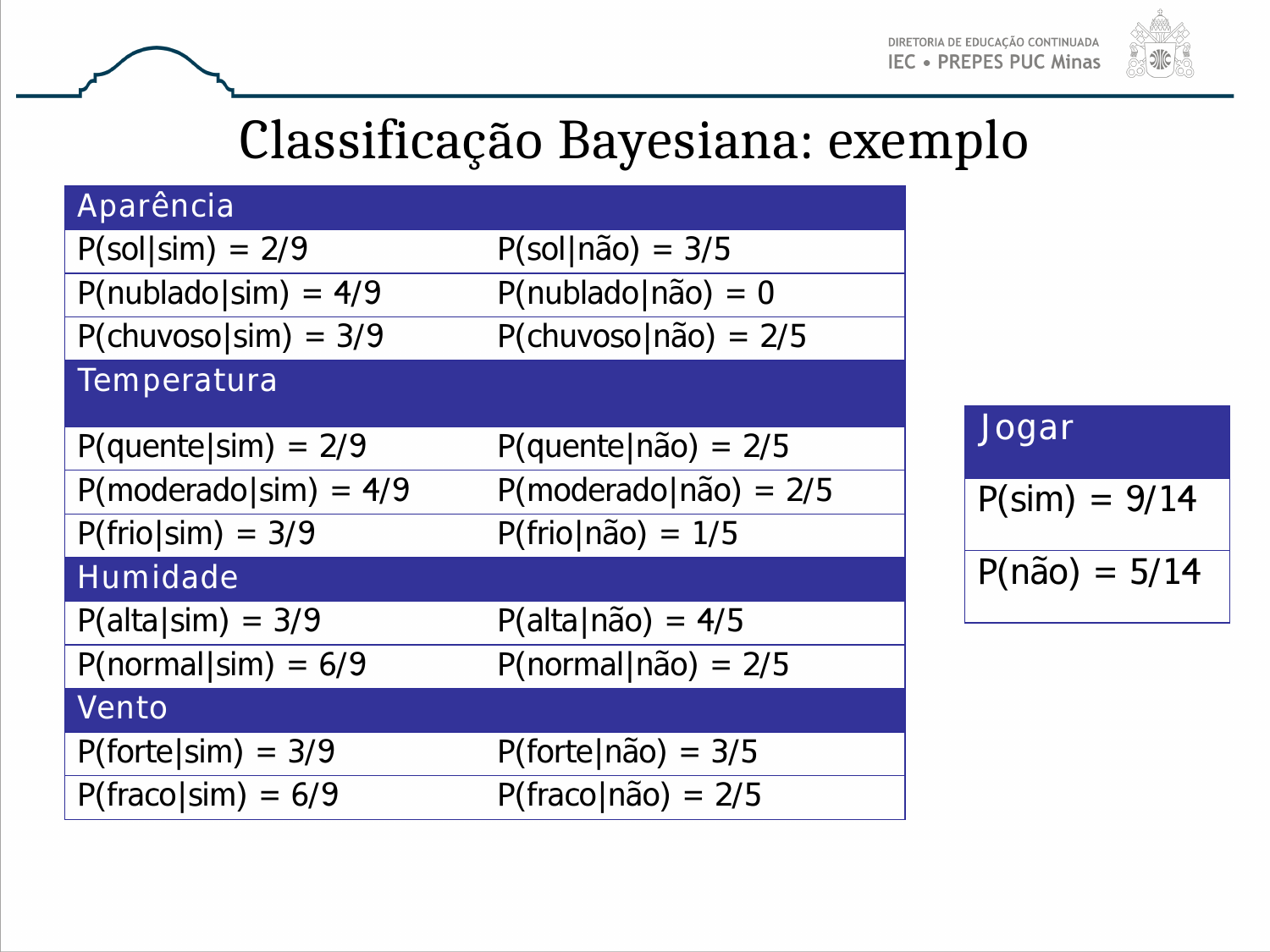

# Classificação Bayesiana: exemplo
| Aparência |  |
| --- | --- |
| P(sol|sim) = 2/9 | P(sol|não) = 3/5 |
| P(nublado|sim) = 4/9 | P(nublado|não) = 0 |
| P(chuvoso|sim) = 3/9 | P(chuvoso|não) = 2/5 |
| Temperatura |  |
| P(quente|sim) = 2/9 | P(quente|não) = 2/5 |
| P(moderado|sim) = 4/9 | P(moderado|não) = 2/5 |
| P(frio|sim) = 3/9 | P(frio|não) = 1/5 |
| Humidade |  |
| P(alta|sim) = 3/9 | P(alta|não) = 4/5 |
| P(normal|sim) = 6/9 | P(normal|não) = 2/5 |
| Vento |  |
| P(forte|sim) = 3/9 | P(forte|não) = 3/5 |
| P(fraco|sim) = 6/9 | P(fraco|não) = 2/5 |
| Jogar |
| --- |
| P(sim) = 9/14 |
| P(não) = 5/14 |